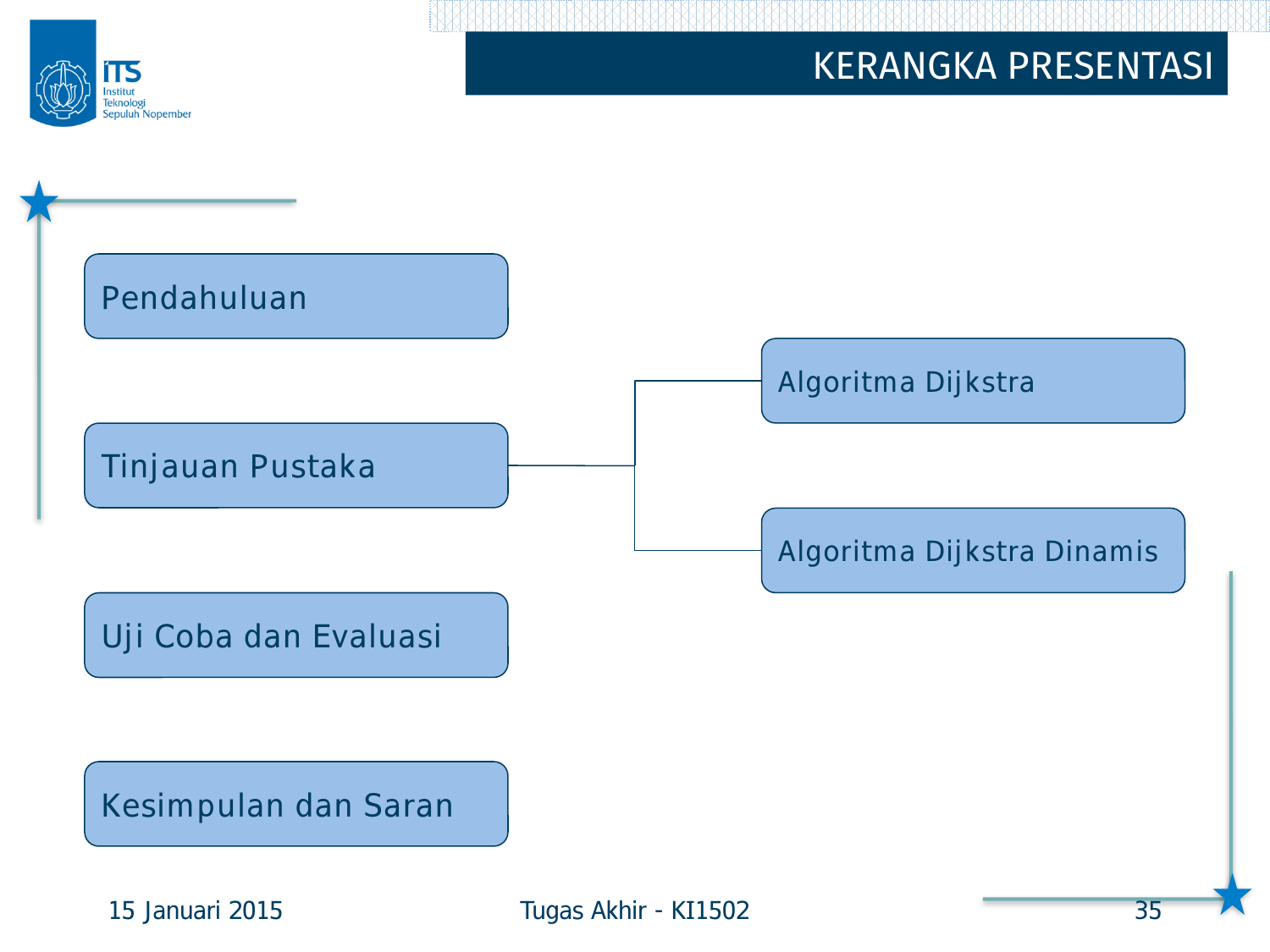

KERANGKA PRESENTASI
Pendahuluan
Algoritma Dijkstra
Tinjauan Pustaka
Algoritma Dijkstra Dinamis
Uji Coba dan Evaluasi
Kesimpulan dan Saran
15 Januari 2015
Tugas Akhir - KI1502
35